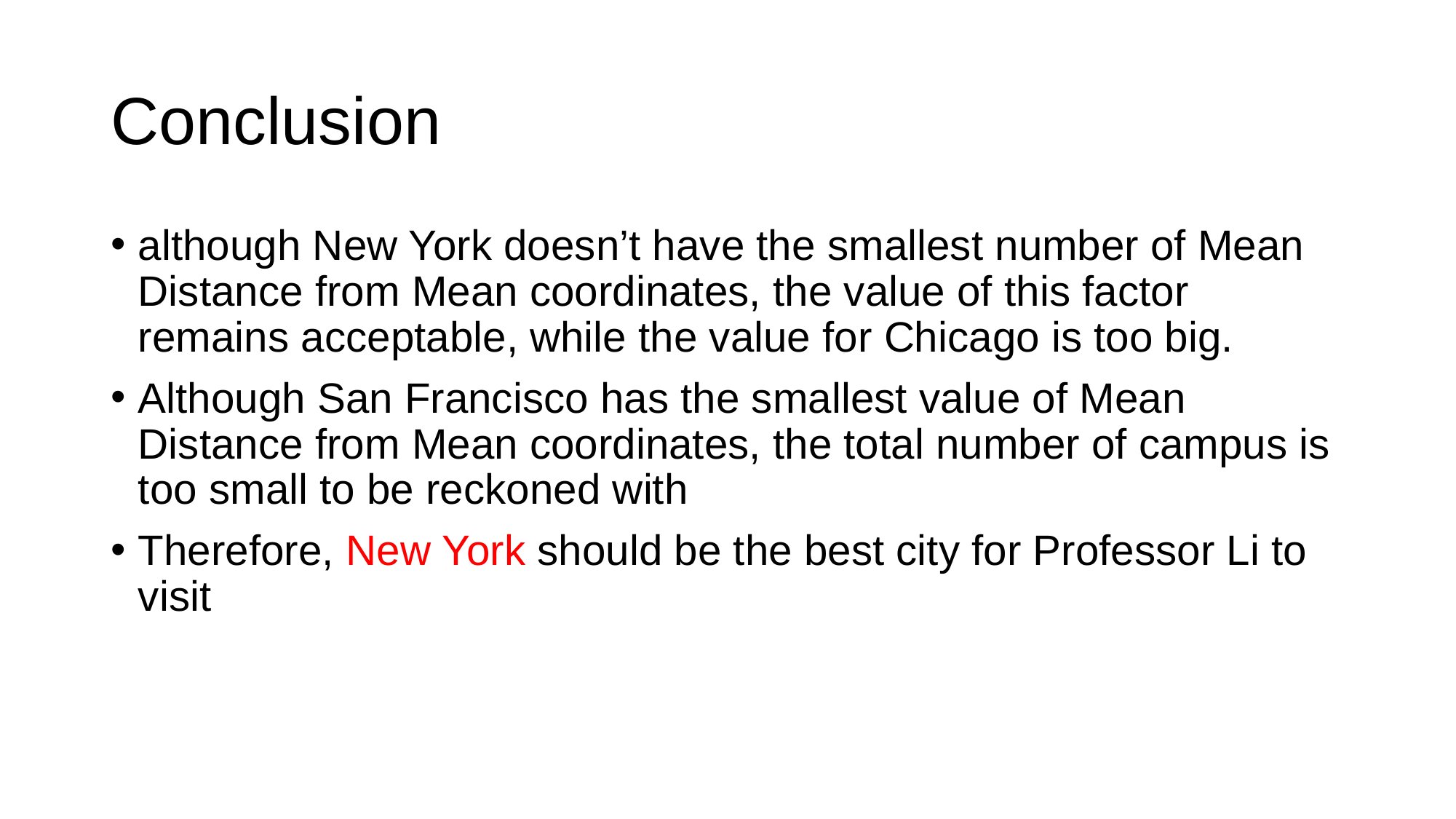

# Conclusion
although New York doesn’t have the smallest number of Mean Distance from Mean coordinates, the value of this factor remains acceptable, while the value for Chicago is too big.
Although San Francisco has the smallest value of Mean Distance from Mean coordinates, the total number of campus is too small to be reckoned with
Therefore, New York should be the best city for Professor Li to visit